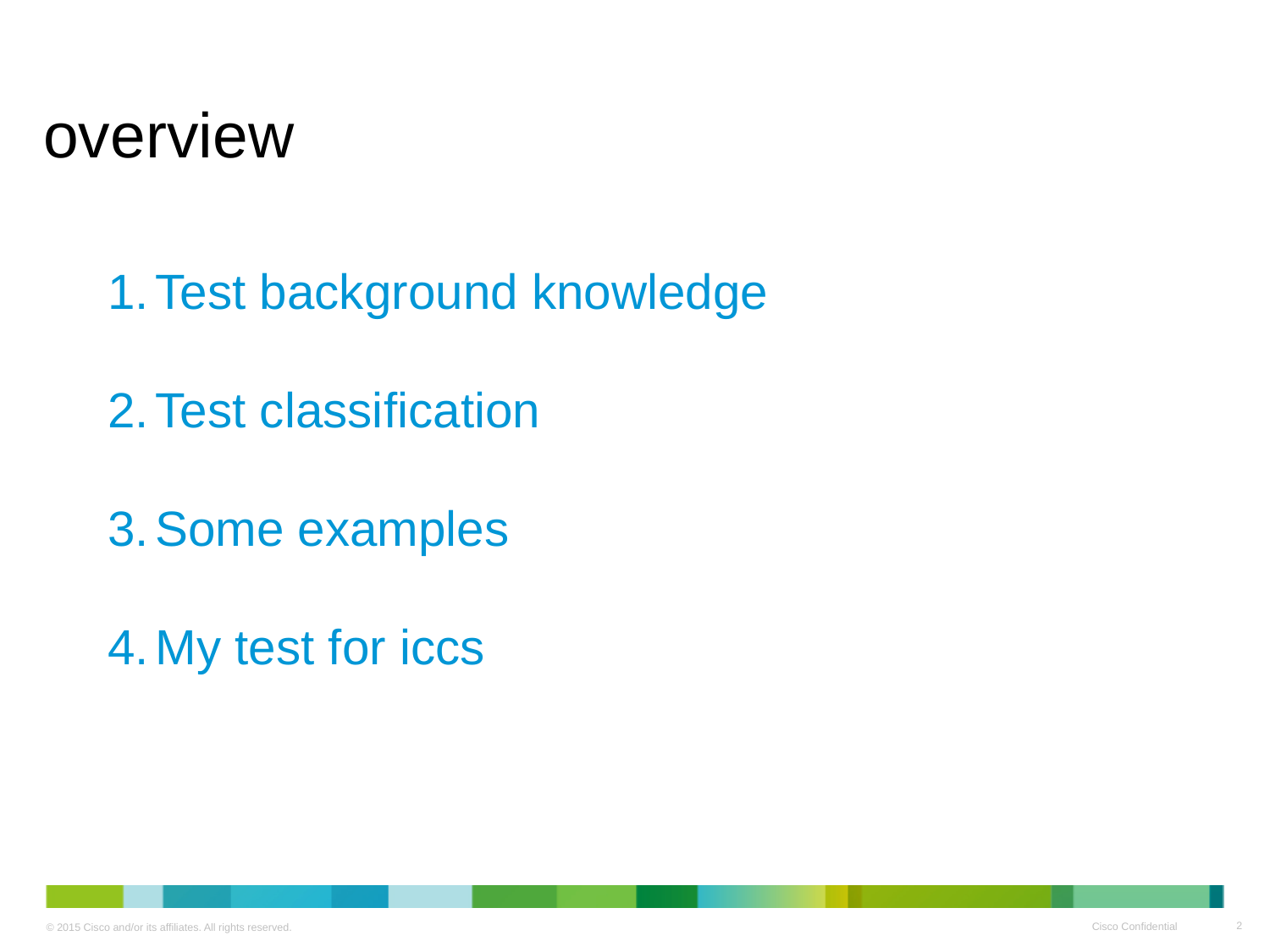

# overview

Test background knowledge

Test classification

Some examples

My test for iccs